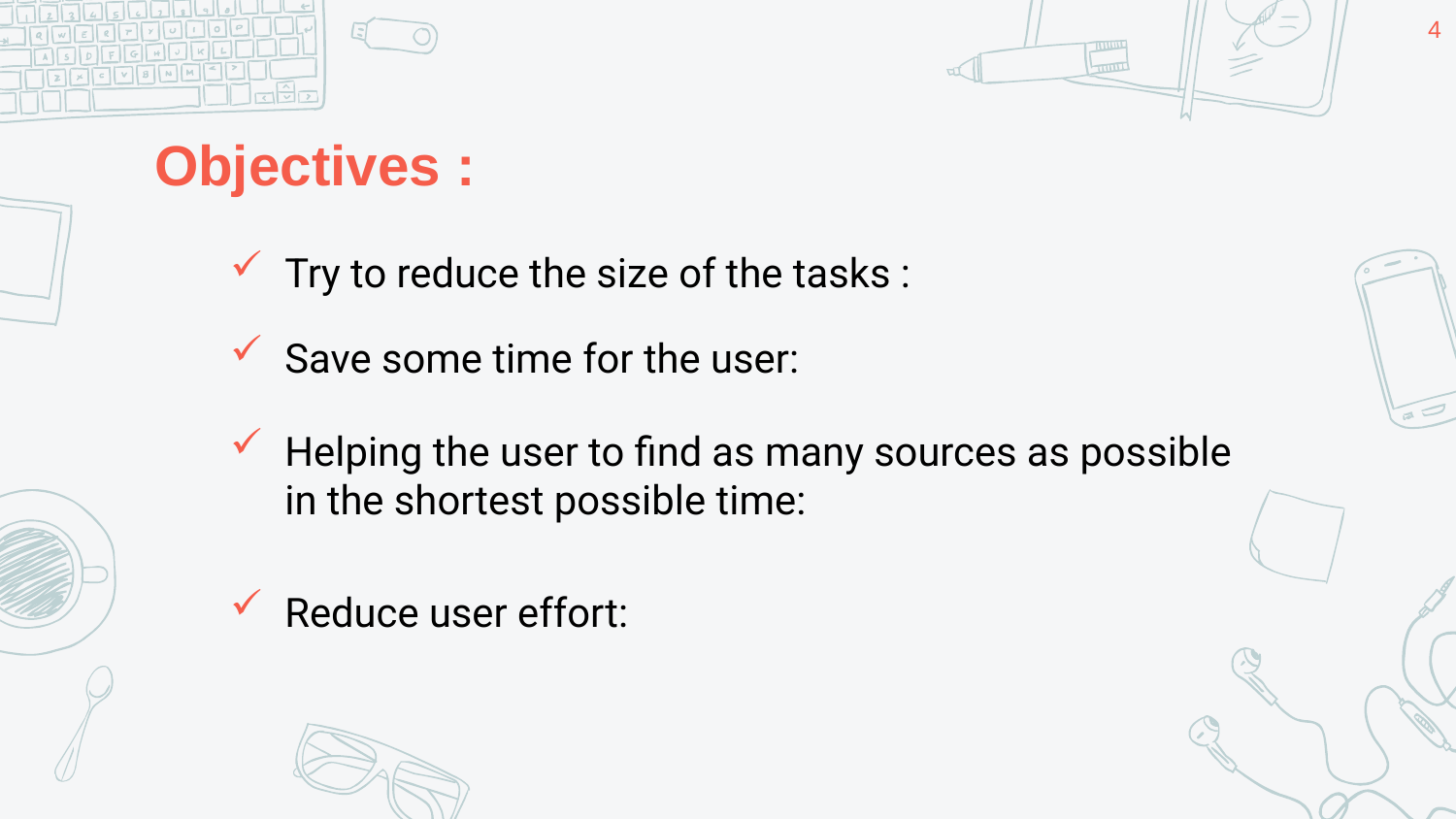

4
# Objectives :
Try to reduce the size of the tasks :

Save some time for the user:
Helping the user to find as many sources as possible in the shortest possible time:
Reduce user effort: